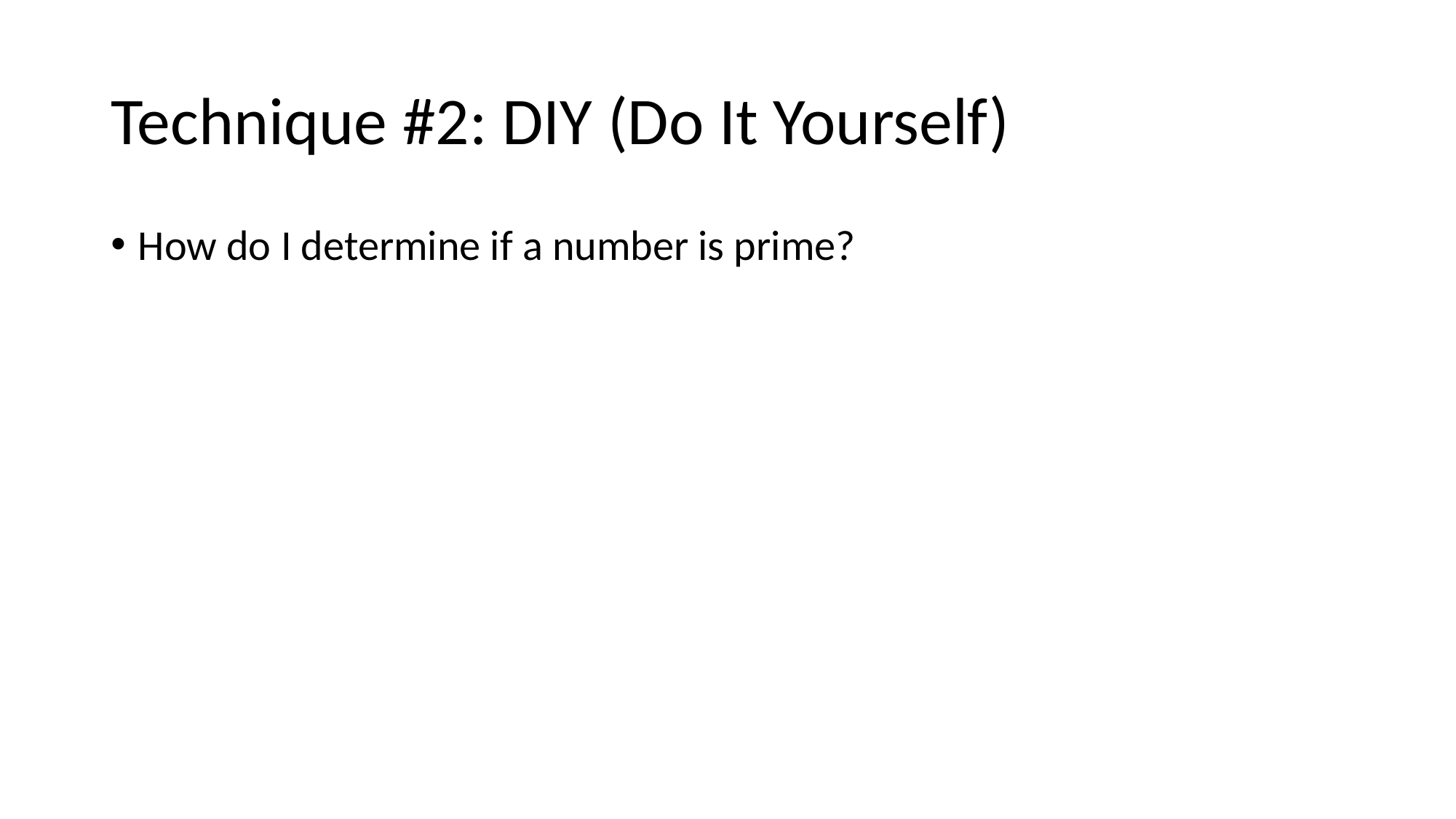

# Technique #2: DIY (Do It Yourself)
How do I determine if a number is prime?